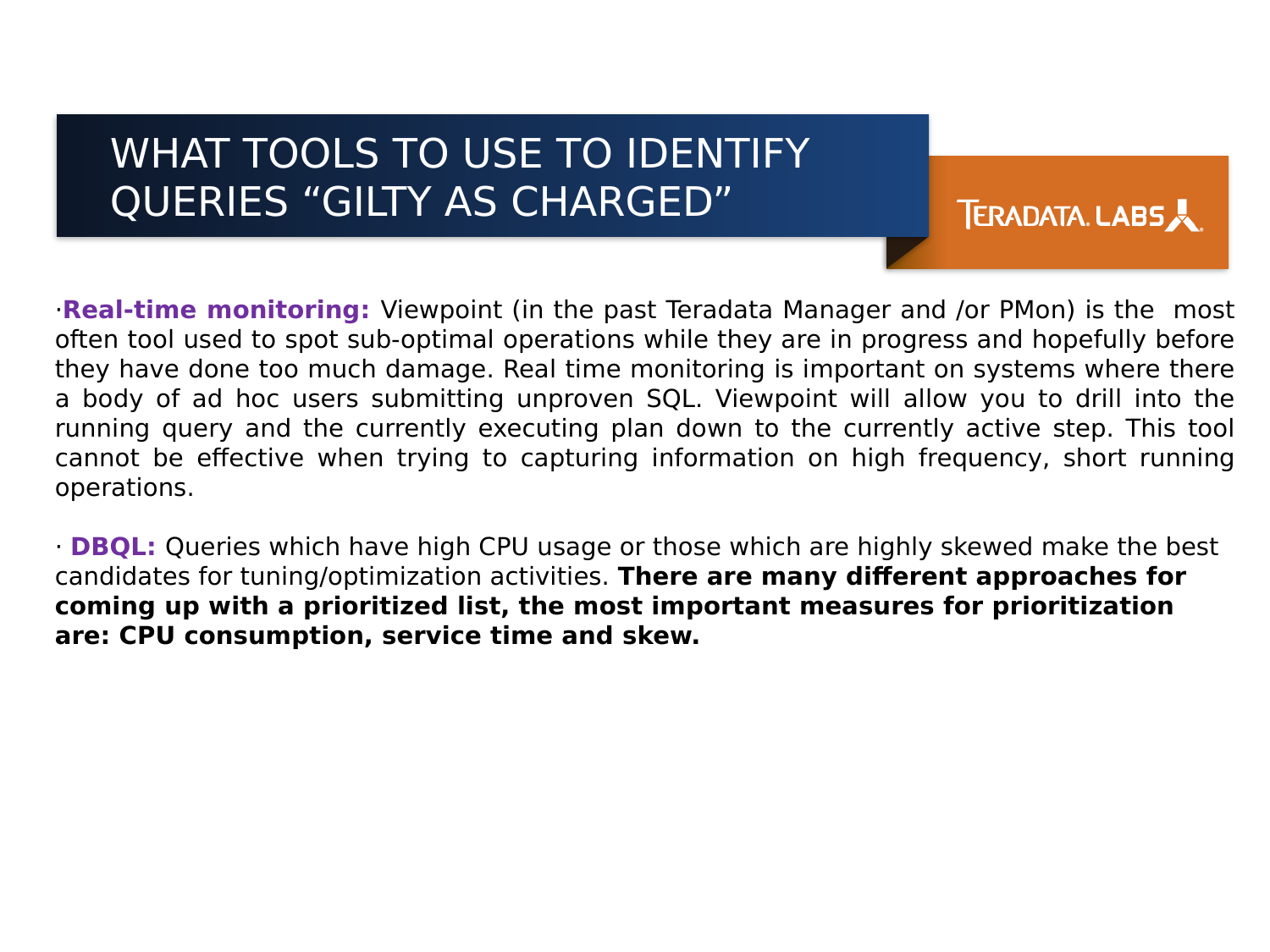

# WHAT TOOLS TO USE TO IDENTIFY QUERIES “GILTY AS CHARGED”

·Real-time monitoring: Viewpoint (in the past Teradata Manager and /or PMon) is the  most often tool used to spot sub-optimal operations while they are in progress and hopefully before they have done too much damage. Real time monitoring is important on systems where there a body of ad hoc users submitting unproven SQL. Viewpoint will allow you to drill into the running query and the currently executing plan down to the currently active step. This tool cannot be effective when trying to capturing information on high frequency, short running operations.

· DBQL: Queries which have high CPU usage or those which are highly skewed make the best candidates for tuning/optimization activities. There are many different approaches for coming up with a prioritized list, the most important measures for prioritization are: CPU consumption, service time and skew.